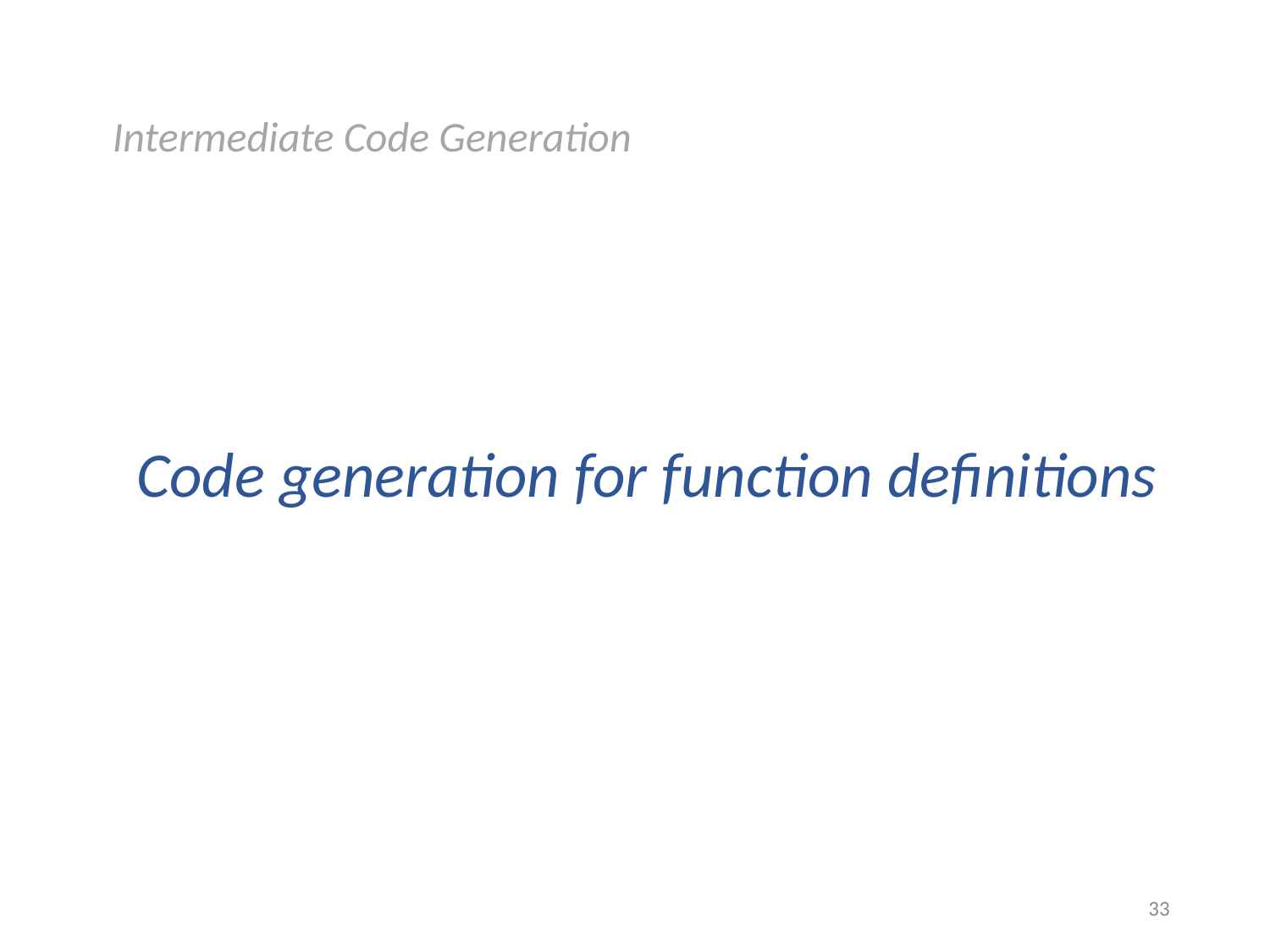

Intermediate Code Generation
# Code generation for function definitions
33